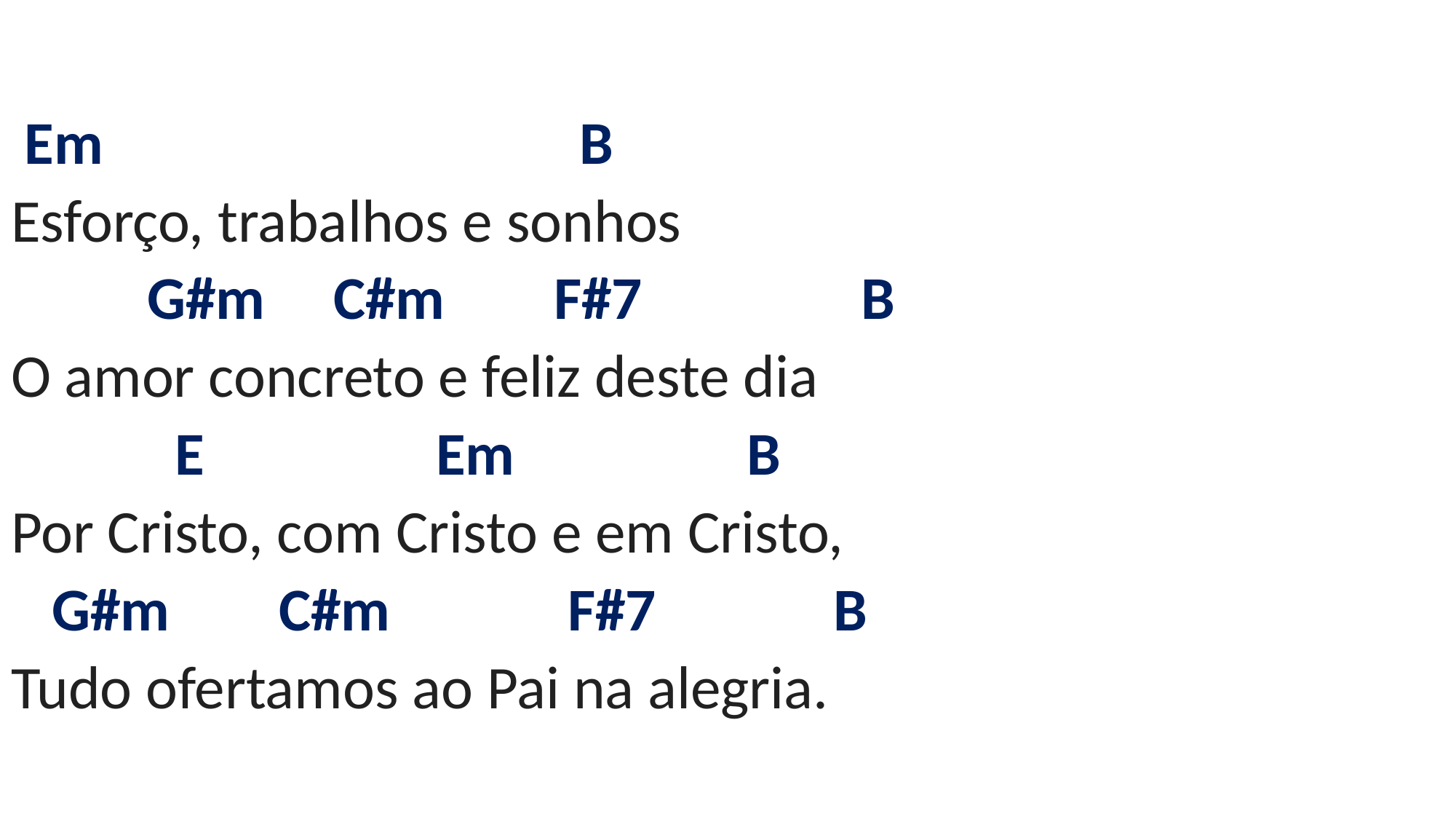

# Em                                   B Esforço, trabalhos e sonhos G#m     C#m        F#7                B O amor concreto e feliz deste dia E                 Em                 B Por Cristo, com Cristo e em Cristo, G#m        C#m             F#7             B Tudo ofertamos ao Pai na alegria.